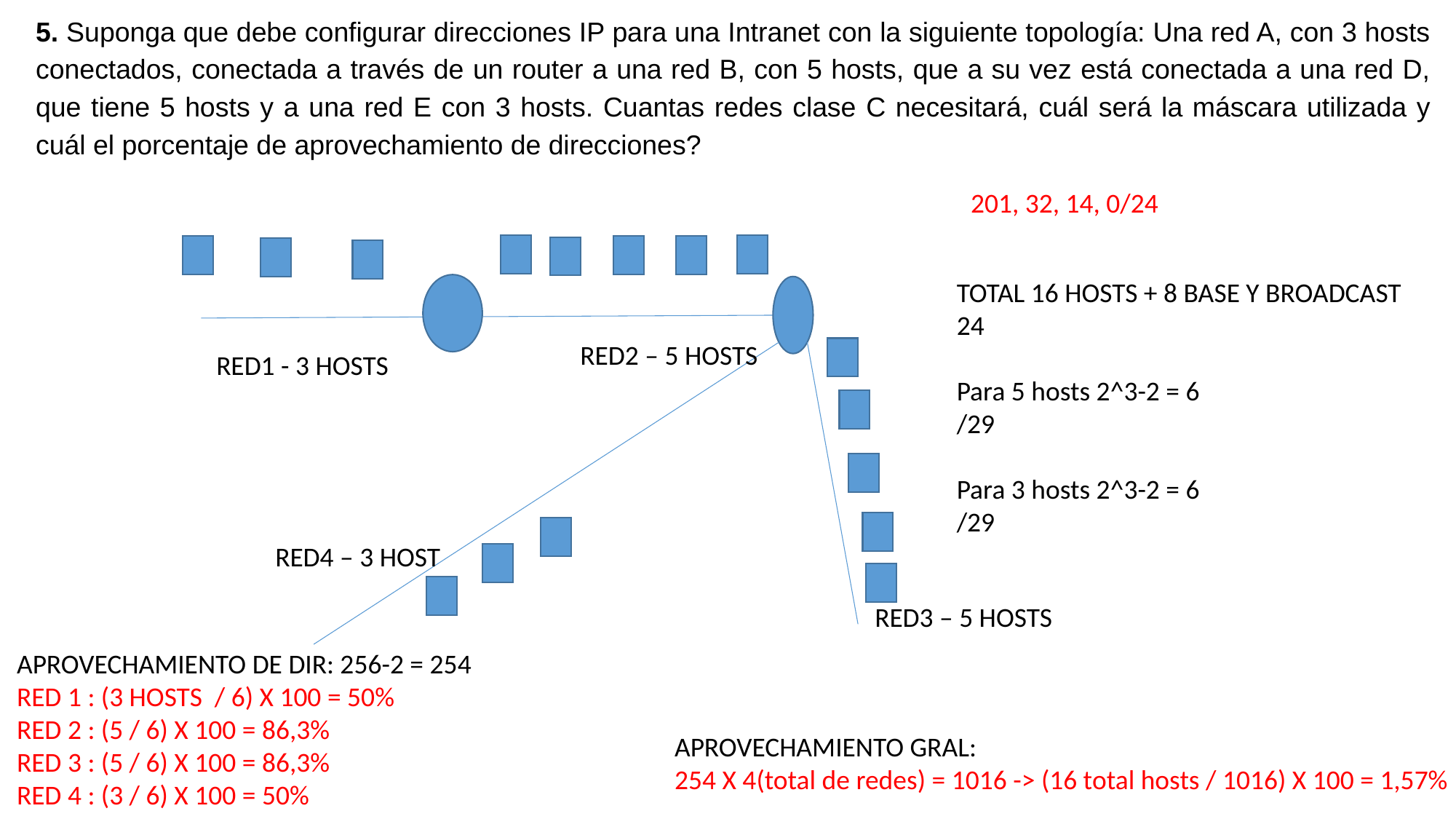

5. Suponga que debe configurar direcciones IP para una Intranet con la siguiente topología: Una red A, con 3 hosts conectados, conectada a través de un router a una red B, con 5 hosts, que a su vez está conectada a una red D, que tiene 5 hosts y a una red E con 3 hosts. Cuantas redes clase C necesitará, cuál será la máscara utilizada y cuál el porcentaje de aprovechamiento de direcciones?
201, 32, 14, 0/24

TOTAL 16 HOSTS + 8 BASE Y BROADCAST
24

Para 5 hosts 2^3-2 = 6
/29

Para 3 hosts 2^3-2 = 6
/29

RED2 – 5 HOSTS

RED1 - 3 HOSTS

RED4 – 3 HOST

RED3 – 5 HOSTS
APROVECHAMIENTO DE DIR: 256-2 = 254
RED 1 : (3 HOSTS  / 6) X 100 = 50%
RED 2 : (5 / 6) X 100 = 86,3%
RED 3 : (5 / 6) X 100 = 86,3%
RED 4 : (3 / 6) X 100 = 50%

APROVECHAMIENTO GRAL:
254 X 4(total de redes) = 1016 -> (16 total hosts / 1016) X 100 = 1,57%